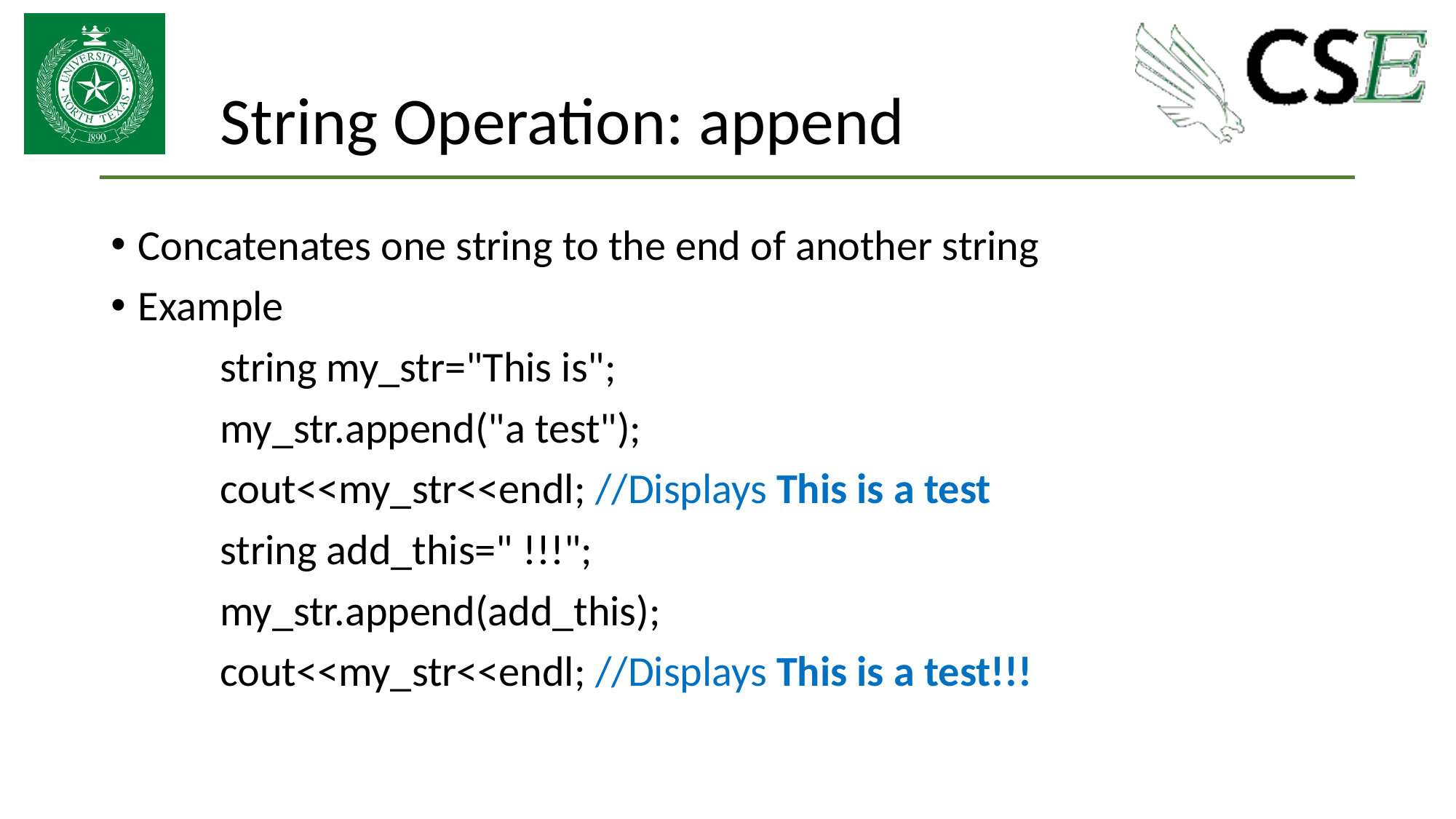

# String Operation: append
Concatenates one string to the end of another string
Example
	string my_str="This is";
	my_str.append("a test");
	cout<<my_str<<endl; //Displays This is a test
	string add_this=" !!!";
	my_str.append(add_this);
	cout<<my_str<<endl; //Displays This is a test!!!